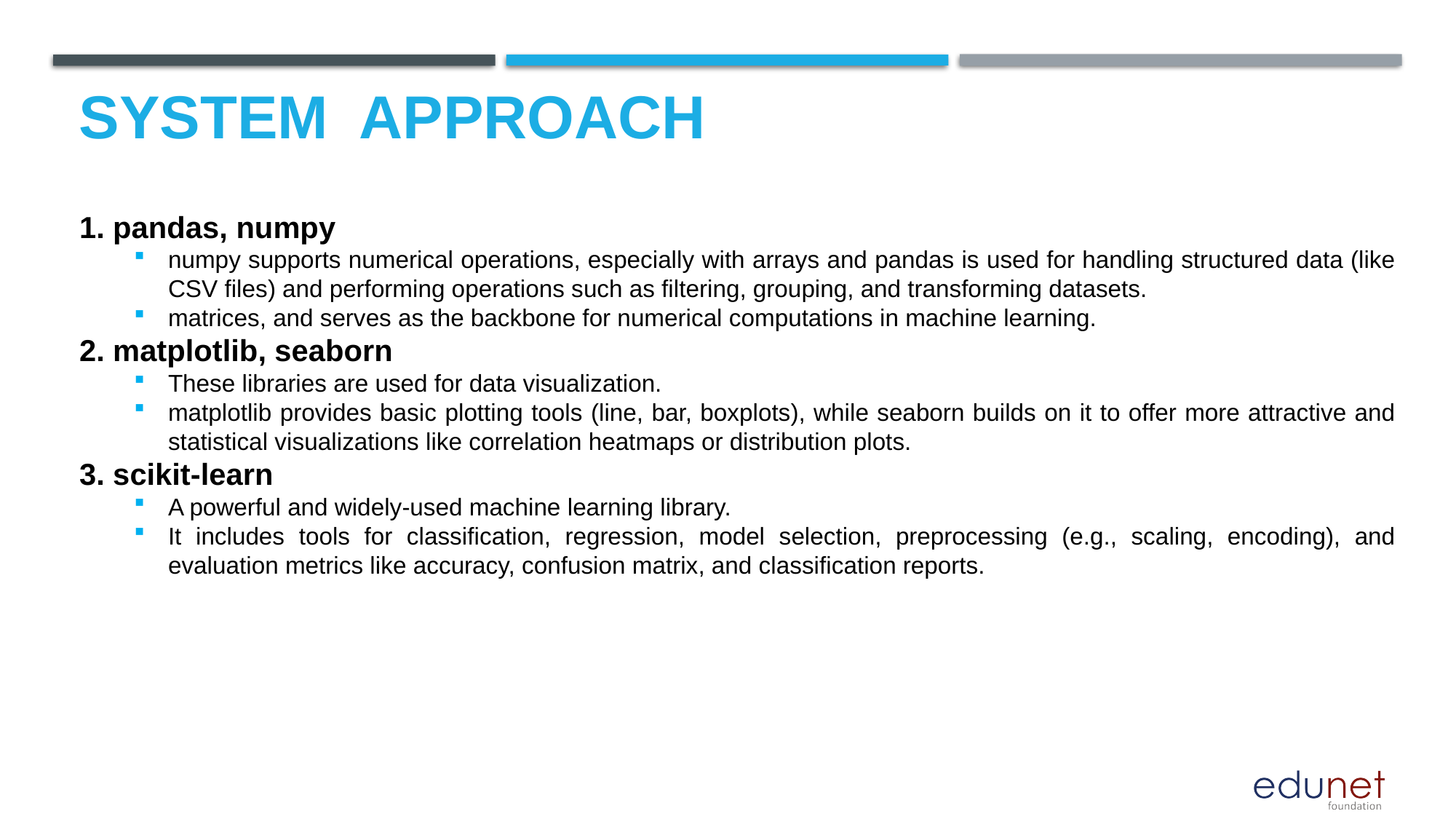

SYSTEM  APPROACH

 pandas, numpy
numpy supports numerical operations, especially with arrays and pandas is used for handling structured data (like CSV files) and performing operations such as filtering, grouping, and transforming datasets.
matrices, and serves as the backbone for numerical computations in machine learning.
 matplotlib, seaborn
These libraries are used for data visualization.
matplotlib provides basic plotting tools (line, bar, boxplots), while seaborn builds on it to offer more attractive and statistical visualizations like correlation heatmaps or distribution plots.
 scikit-learn
A powerful and widely-used machine learning library.
It includes tools for classification, regression, model selection, preprocessing (e.g., scaling, encoding), and evaluation metrics like accuracy, confusion matrix, and classification reports.